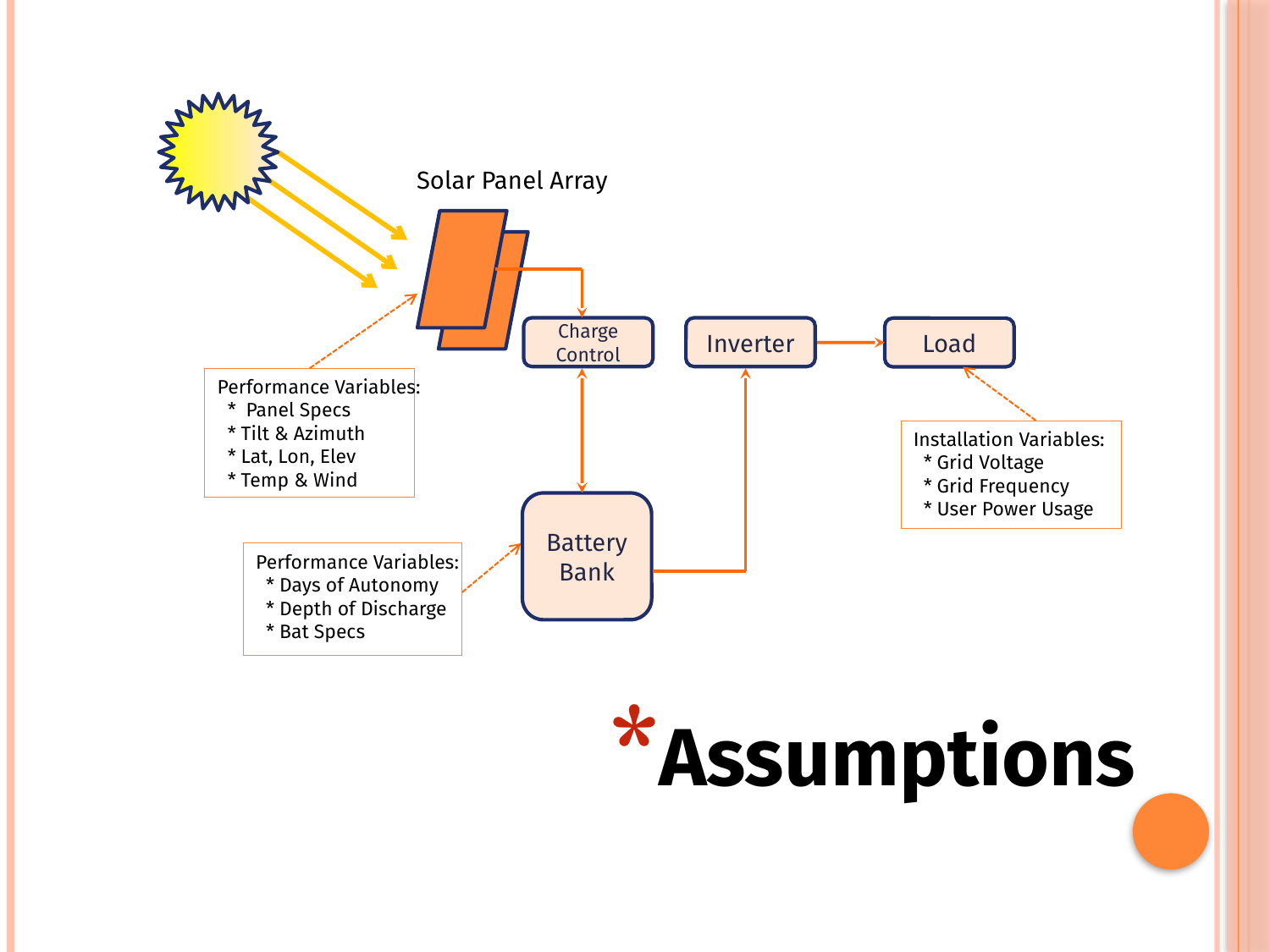

Solar Panel Array

Charge Control
Inverter
Load

Performance Variables:
  *  Panel Specs
  * Tilt & Azimuth
  * Lat, Lon, Elev
  * Temp & Wind
Installation Variables:
  * Grid Voltage
  * Grid Frequency
  * User Power Usage

Battery
Bank
Performance Variables:
  * Days of Autonomy
  * Depth of Discharge
  * Bat Specs

Assumptions